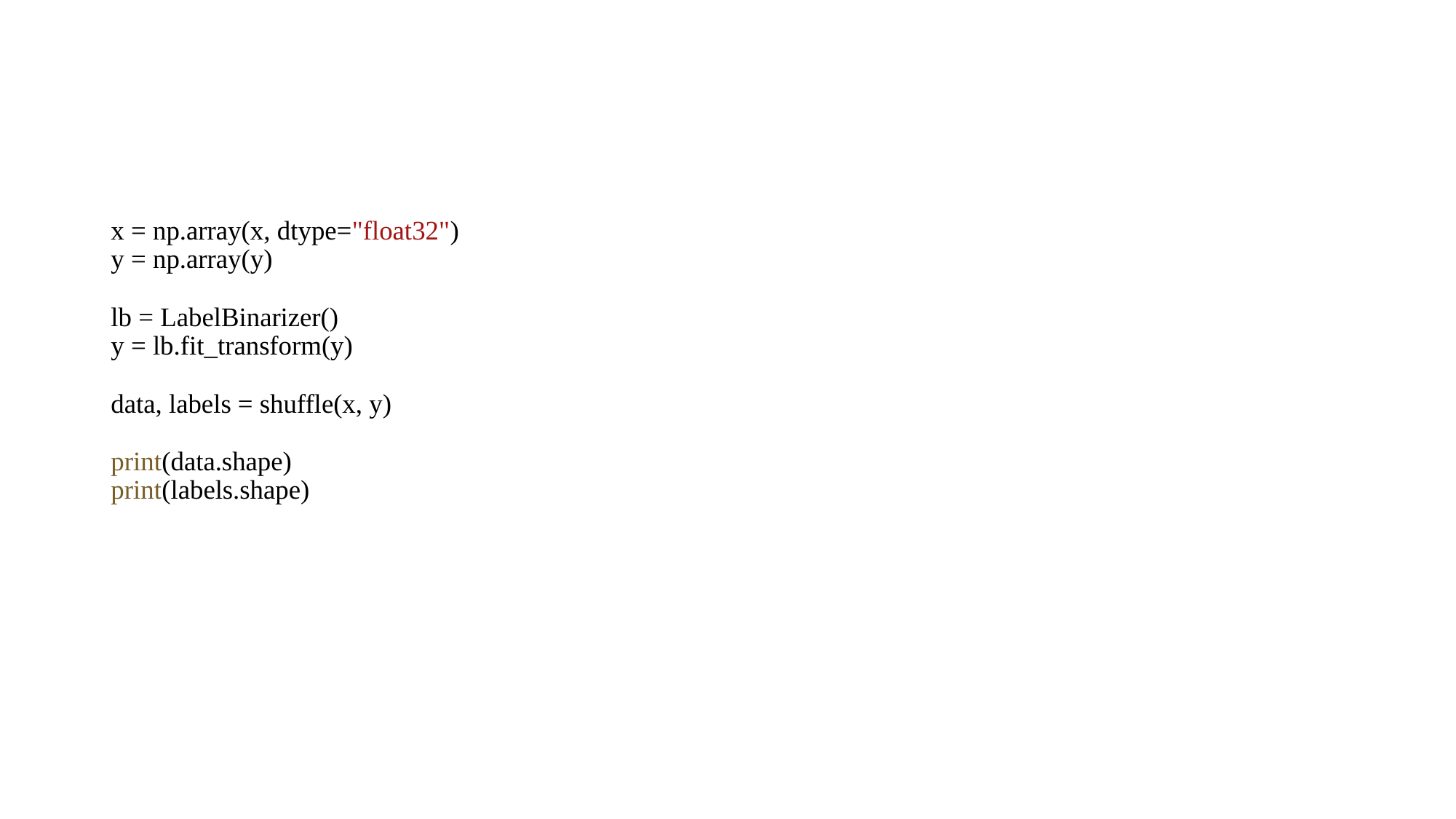

# x = np.array(x, dtype="float32") y = np.array(y) lb = LabelBinarizer() y = lb.fit_transform(y) data, labels = shuffle(x, y) print(data.shape) print(labels.shape)